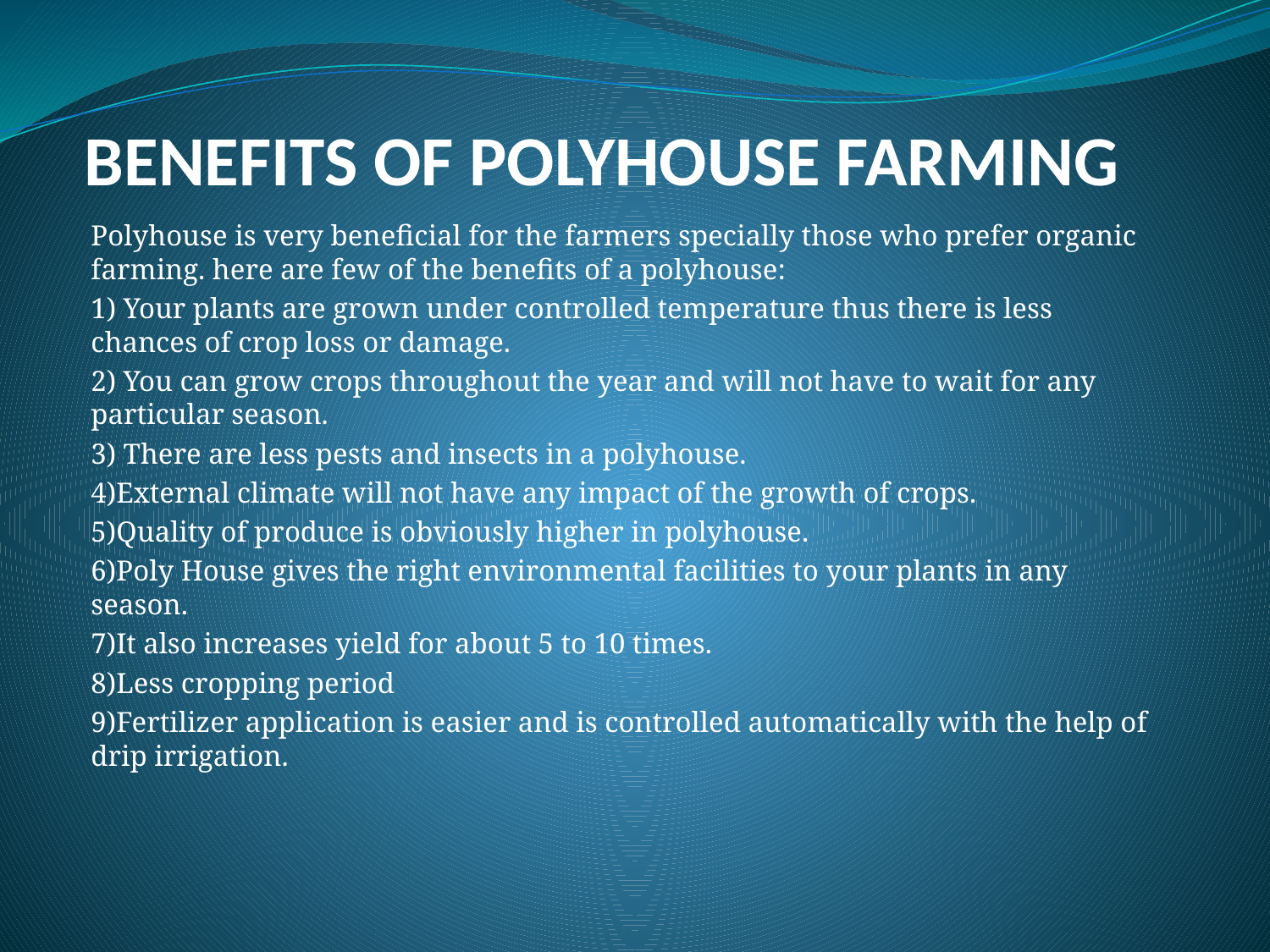

# BENEFITS OF POLYHOUSE FARMING
Polyhouse is very beneficial for the farmers specially those who prefer organic farming. here are few of the benefits of a polyhouse:
1) Your plants are grown under controlled temperature thus there is less chances of crop loss or damage.
2) You can grow crops throughout the year and will not have to wait for any particular season.
3) There are less pests and insects in a polyhouse.
4)External climate will not have any impact of the growth of crops.
5)Quality of produce is obviously higher in polyhouse.
6)Poly House gives the right environmental facilities to your plants in any season.
7)It also increases yield for about 5 to 10 times.
8)Less cropping period
9)Fertilizer application is easier and is controlled automatically with the help of drip irrigation.